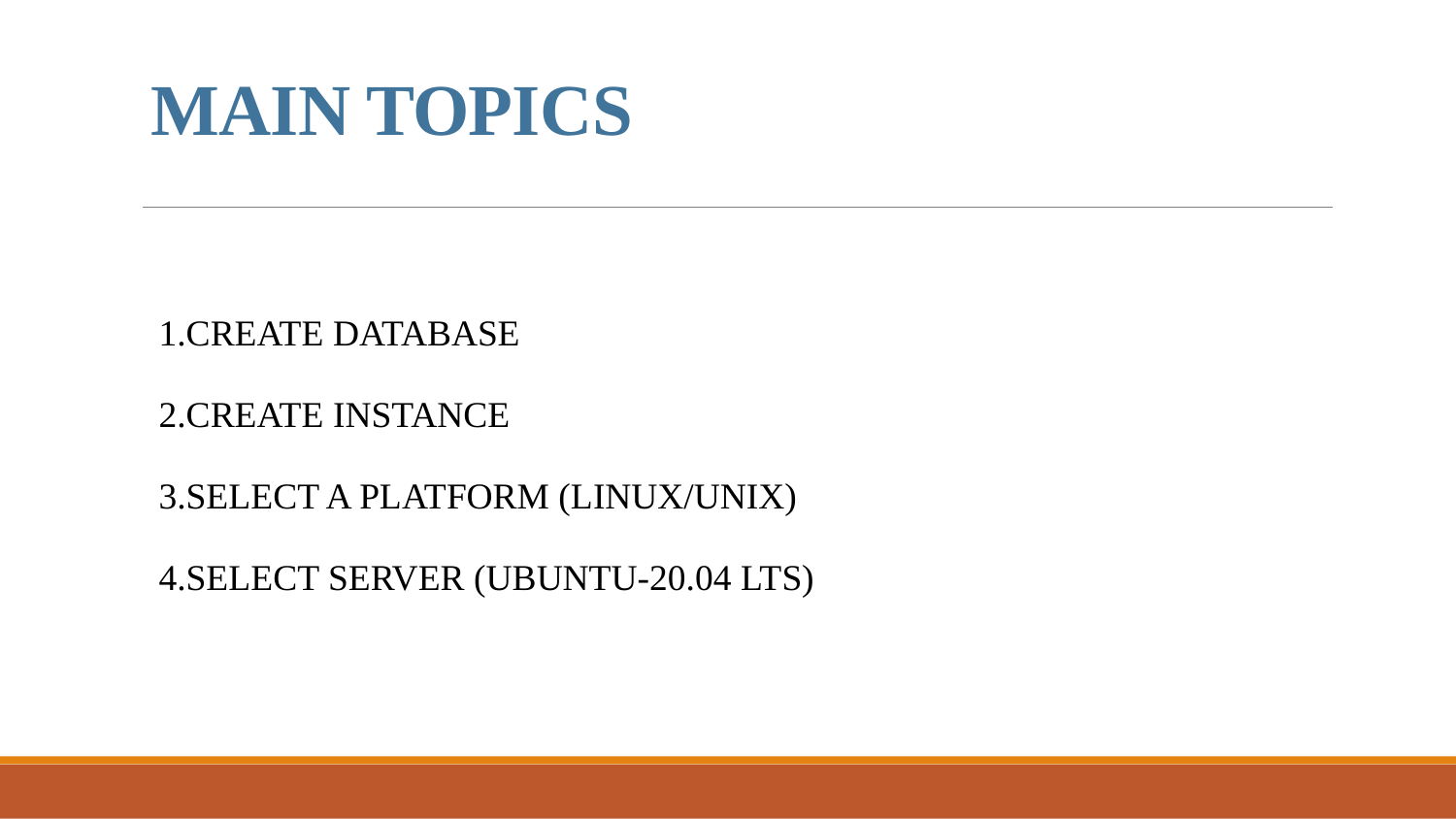

# MAIN TOPICS
1.Create database
2.CREATE INSTANCE
3.SELECT A PLATFORM (Linux/UNIX)
4.Select server (ubuntu-20.04 lts)